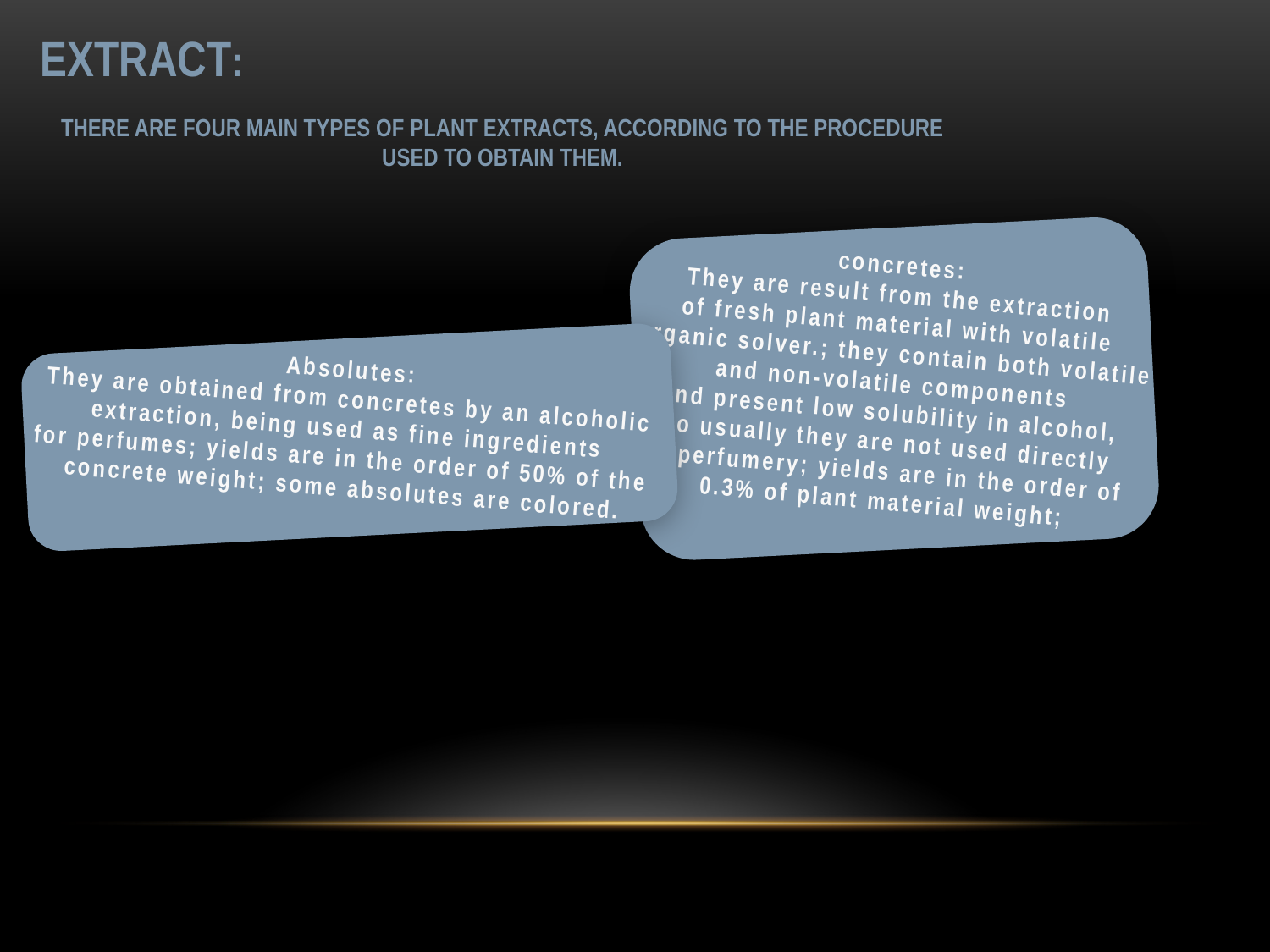

Extract:
There are four main types of plant extracts, according to the procedure used to obtain them.

concretes:
They are result from the extraction
of fresh plant material with volatile
organic solver.; they contain both volatile
and non-volatile components
and present low solubility in alcohol,
so usually they are not used directly
in perfumery; yields are in the order of
0.3% of plant material weight;

Absolutes:
They are obtained from concretes by an alcoholic
 extraction, being used as fine ingredients
for perfumes; yields are in the order of 50% of the
concrete weight; some absolutes are colored.